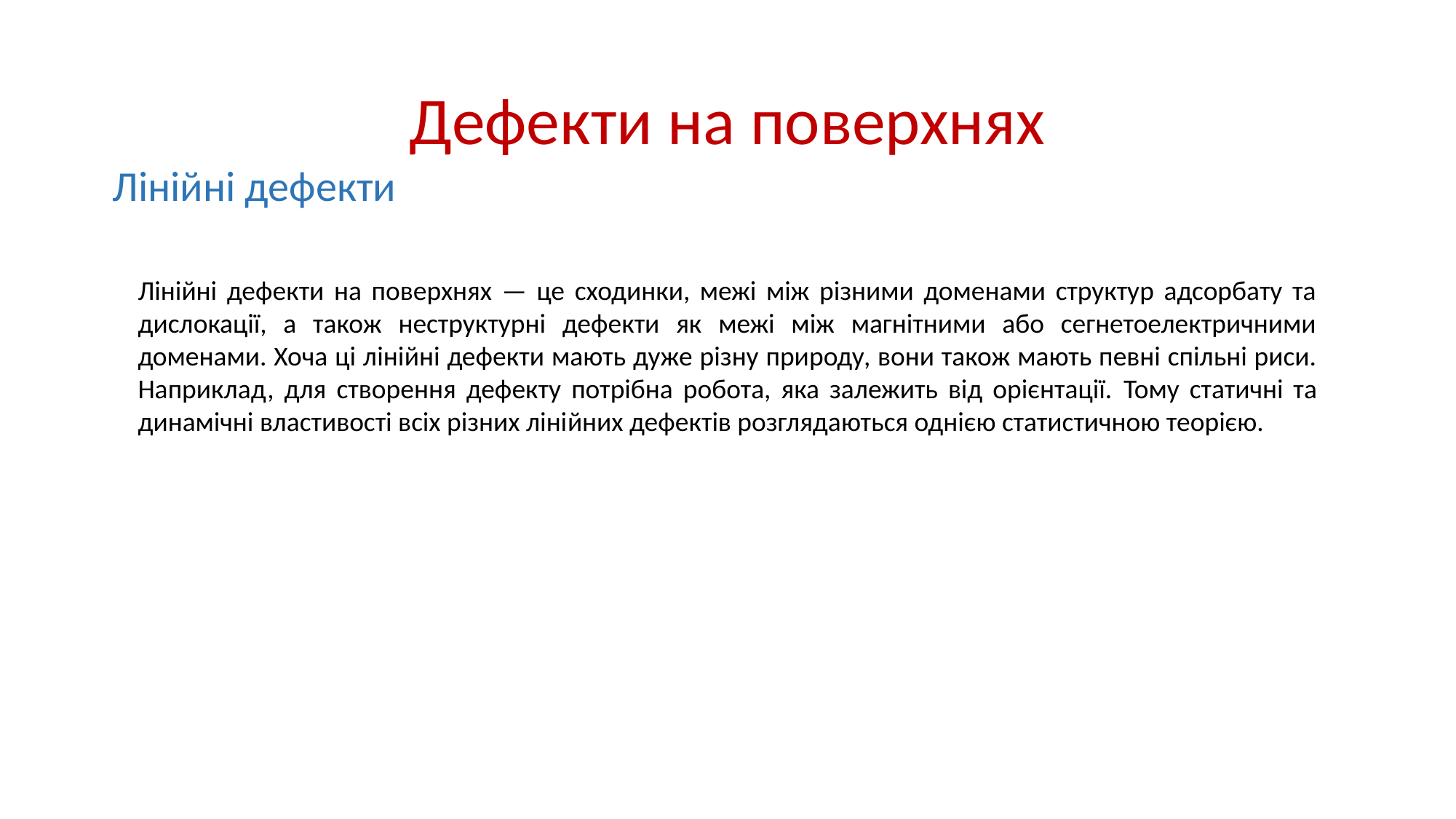

# Дефекти на поверхнях
Лінійні дефекти
Лінійні дефекти на поверхнях — це сходинки, межі між різними доменами структур адсорбату та дислокації, а також неструктурні дефекти як межі між магнітними або сегнетоелектричними доменами. Хоча ці лінійні дефекти мають дуже різну природу, вони також мають певні спільні риси. Наприклад, для створення дефекту потрібна робота, яка залежить від орієнтації. Тому статичні та динамічні властивості всіх різних лінійних дефектів розглядаються однією статистичною теорією.